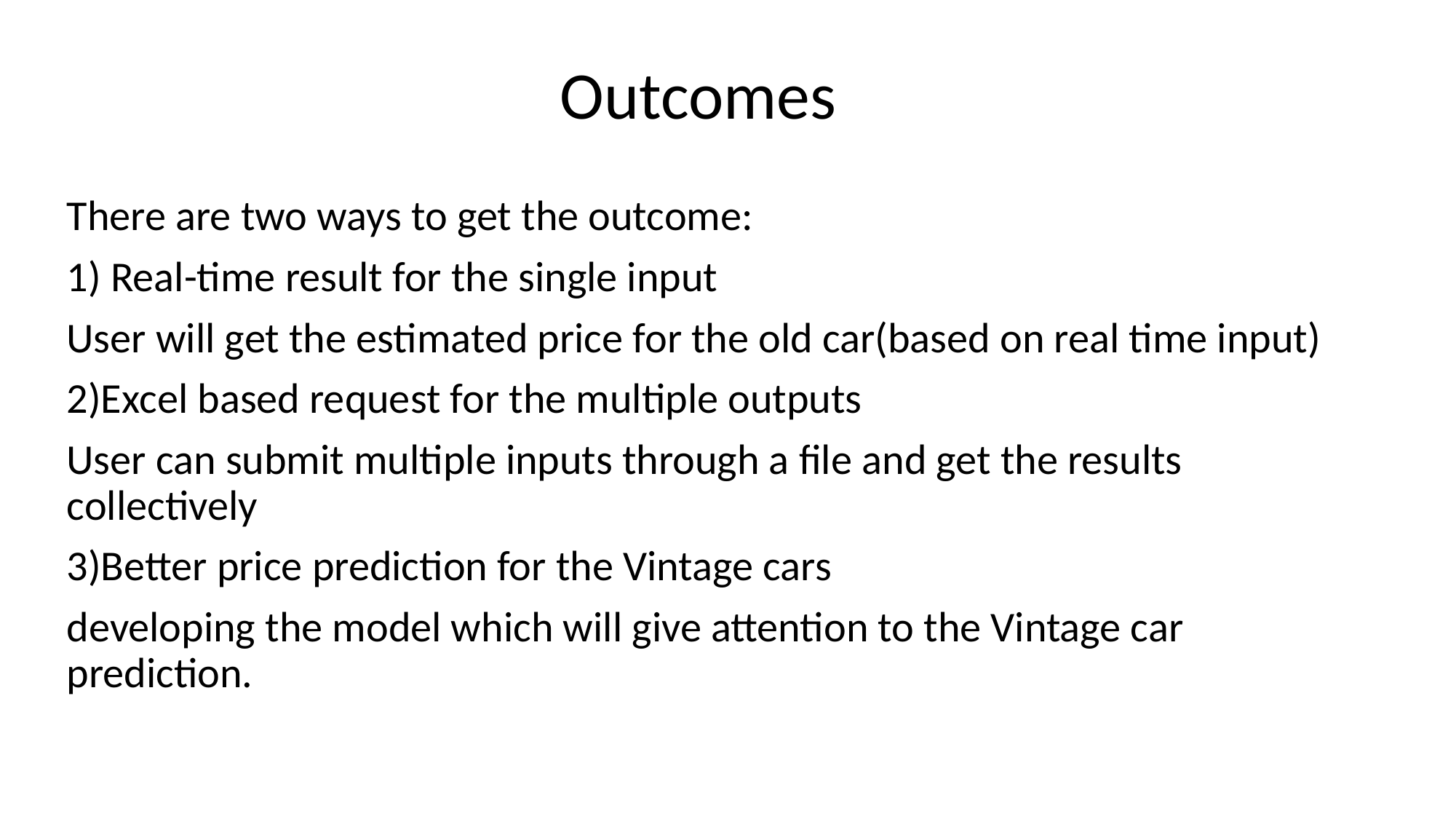

# Outcomes
There are two ways to get the outcome:
1) Real-time result for the single input
User will get the estimated price for the old car(based on real time input)
2)Excel based request for the multiple outputs
User can submit multiple inputs through a file and get the results collectively
3)Better price prediction for the Vintage cars
developing the model which will give attention to the Vintage car prediction.